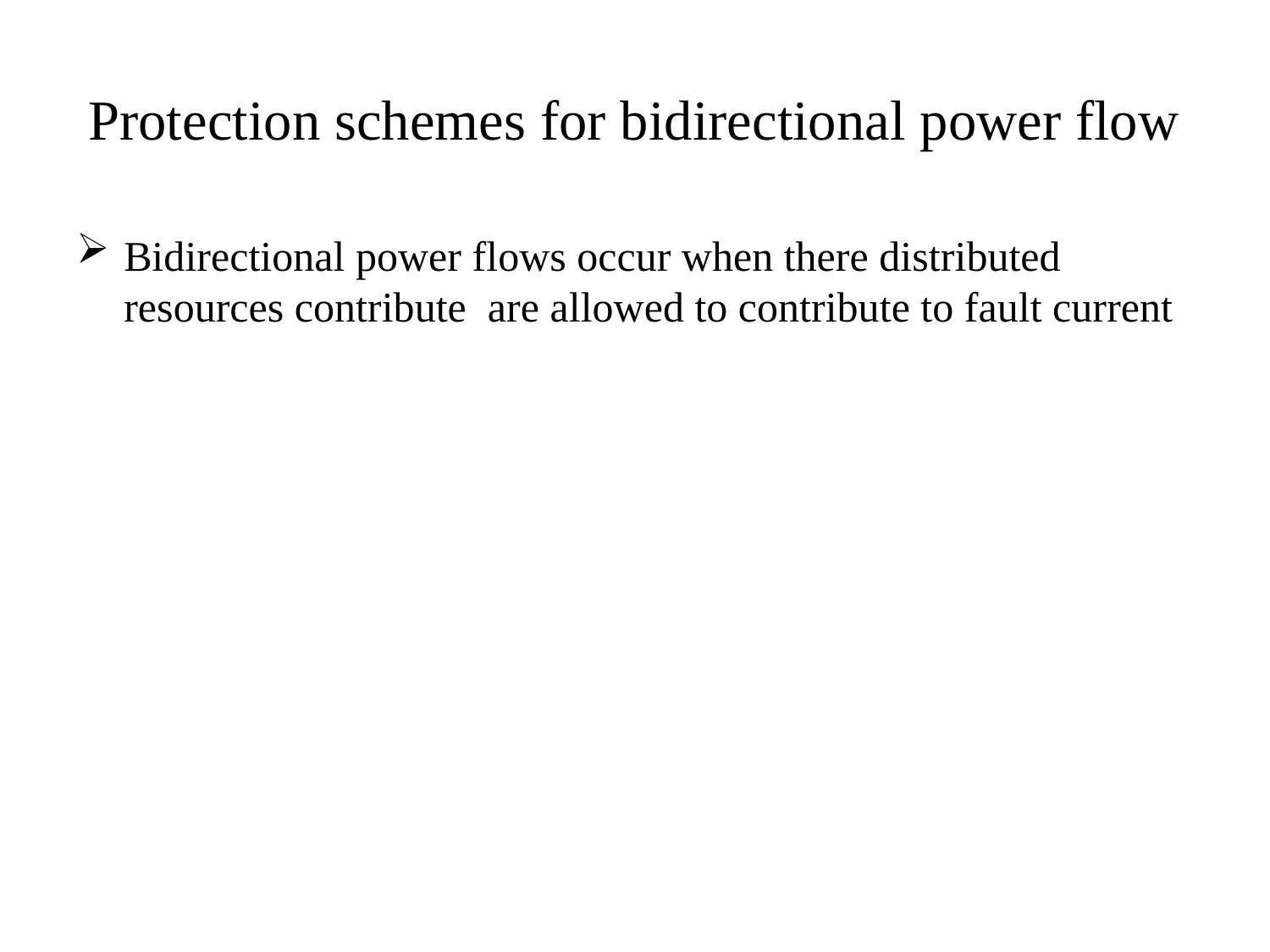

# Protection schemes for bidirectional power flow
Bidirectional power flows occur when there distributed resources contribute  are allowed to contribute to fault current